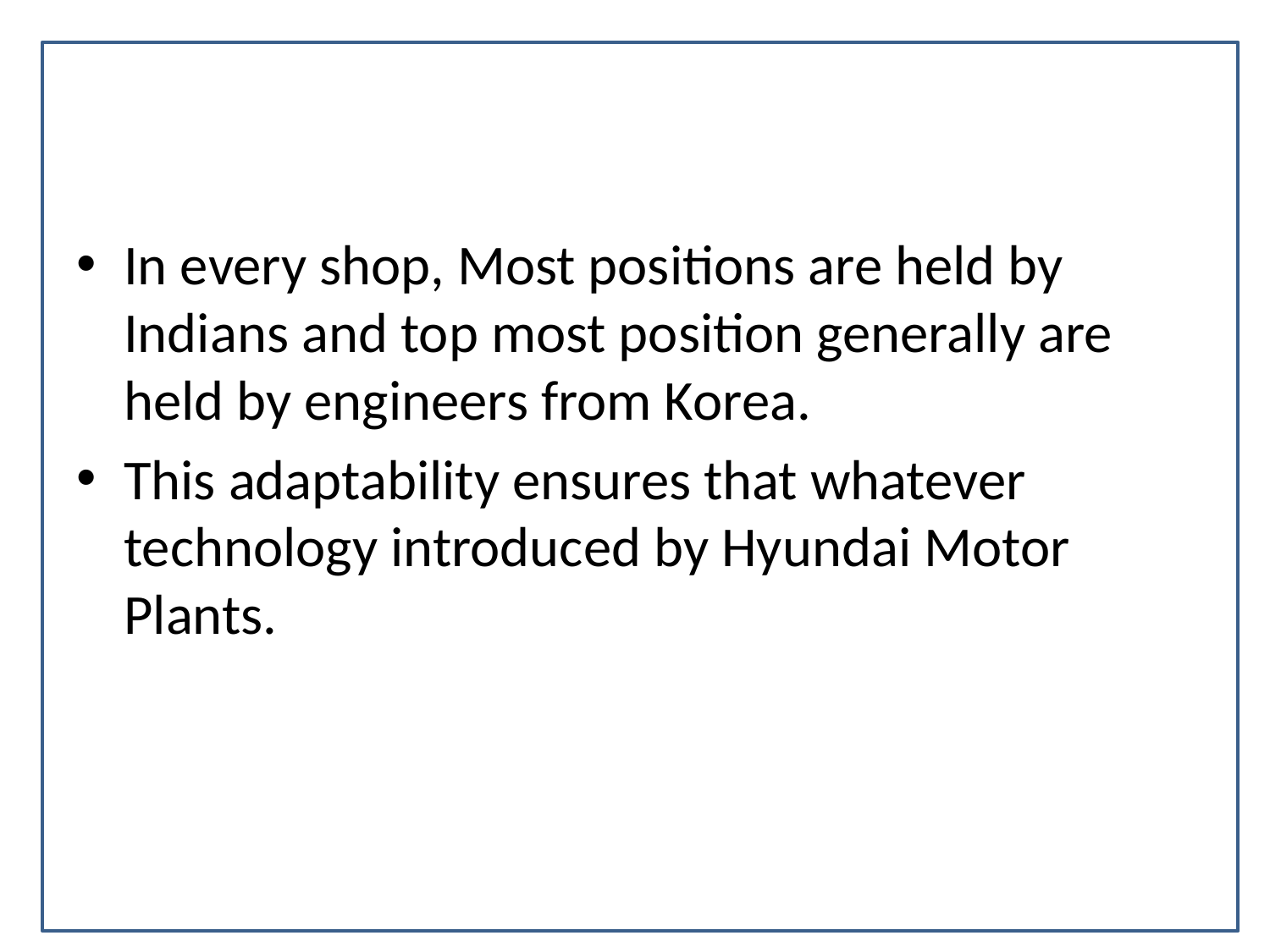

In every shop, Most positions are held by Indians and top most position generally are held by engineers from Korea.
This adaptability ensures that whatever technology introduced by Hyundai Motor Plants.